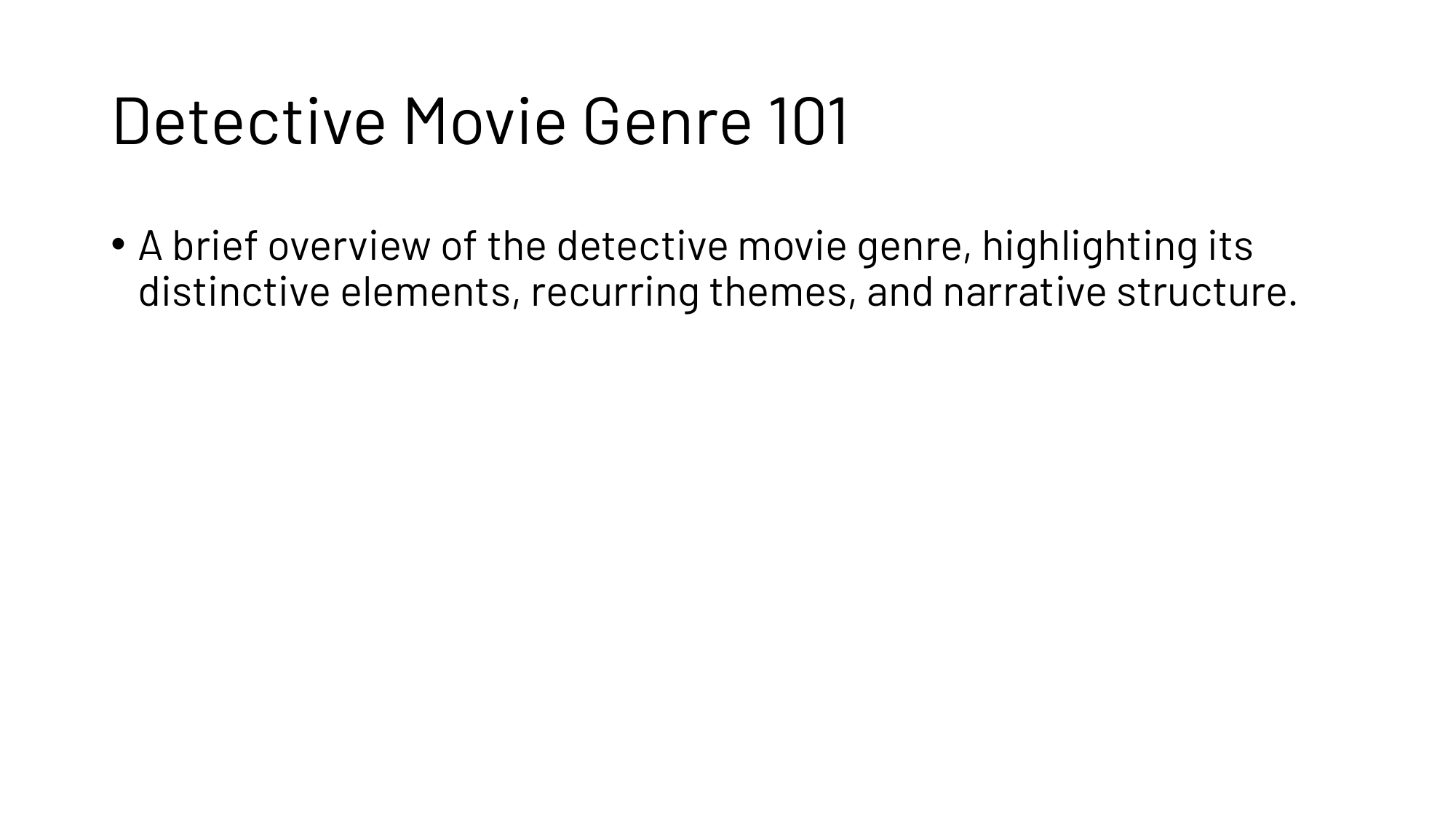

# Detective Movie Genre 101
A brief overview of the detective movie genre, highlighting its distinctive elements, recurring themes, and narrative structure.